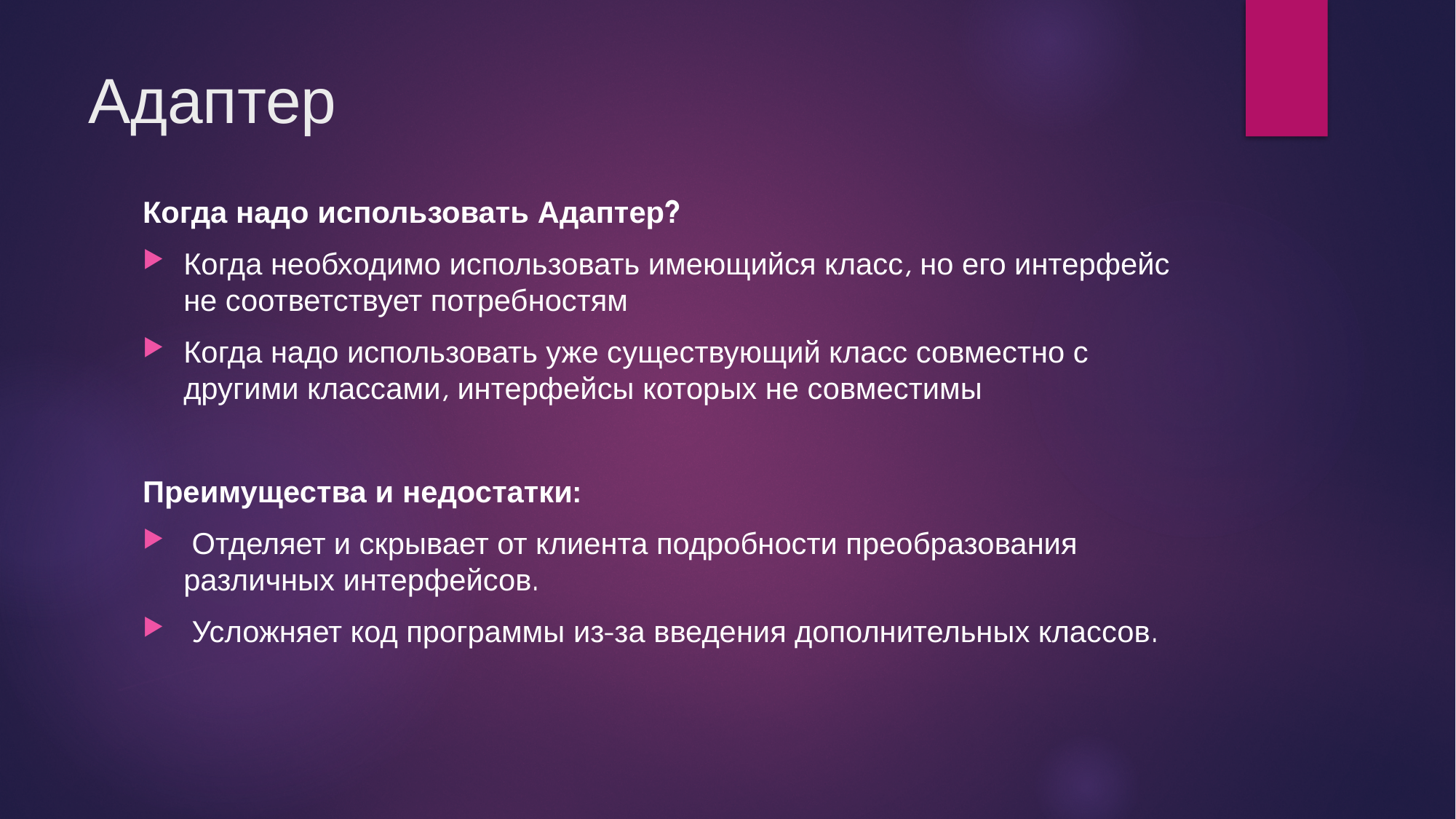

# Адаптер
Когда надо использовать Адаптер?
Когда необходимо использовать имеющийся класс, но его интерфейс не соответствует потребностям
Когда надо использовать уже существующий класс совместно с другими классами, интерфейсы которых не совместимы

Преимущества и недостатки:
 Отделяет и скрывает от клиента подробности преобразования различных интерфейсов.
 Усложняет код программы из-за введения дополнительных классов.